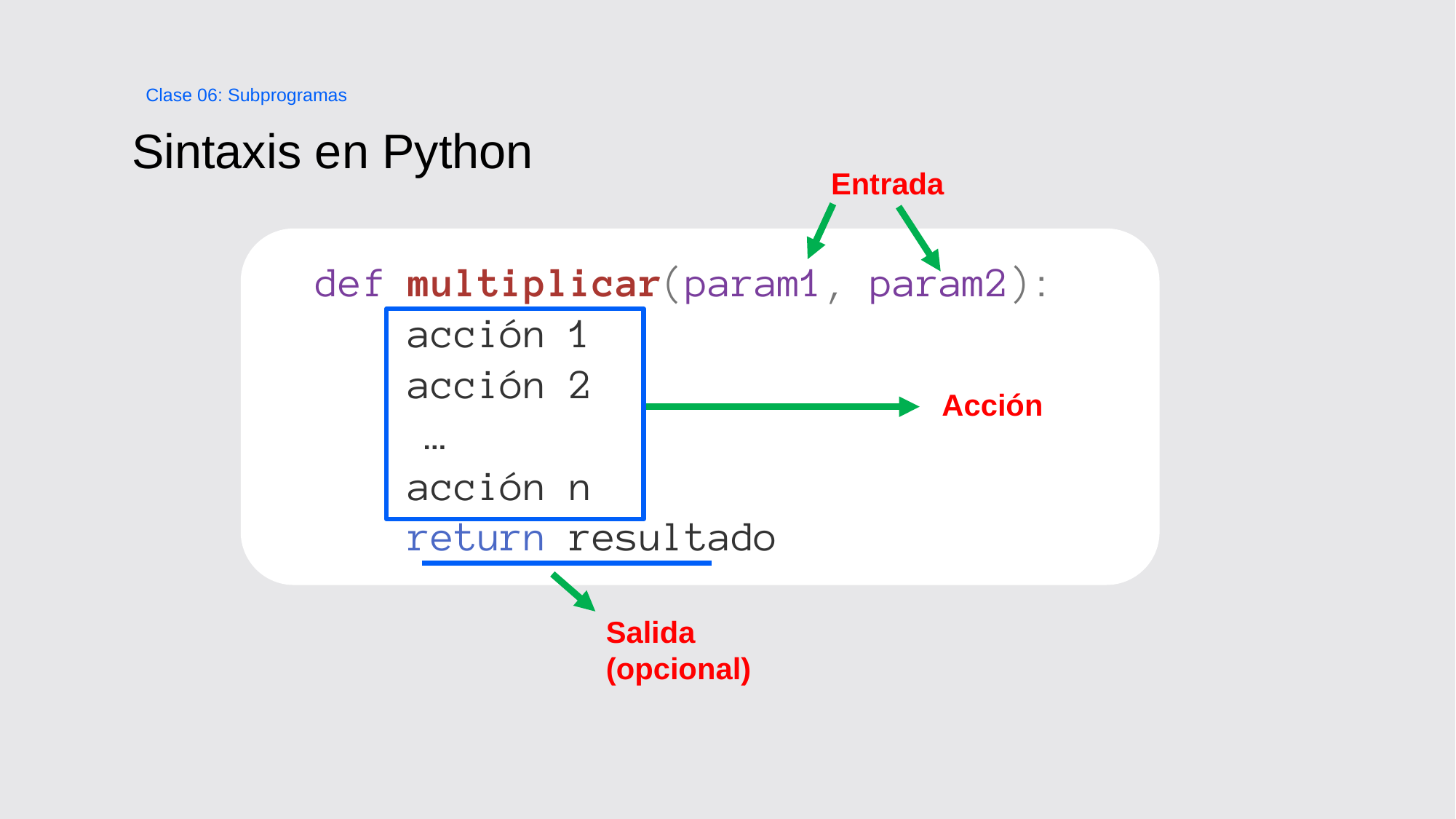

Clase 06: Subprogramas
# Sintaxis en Python
Entrada
def multiplicar(param1, param2):
    acción 1
    acción 2
	…
    acción n
    return resultado

Acción
Salida (opcional)